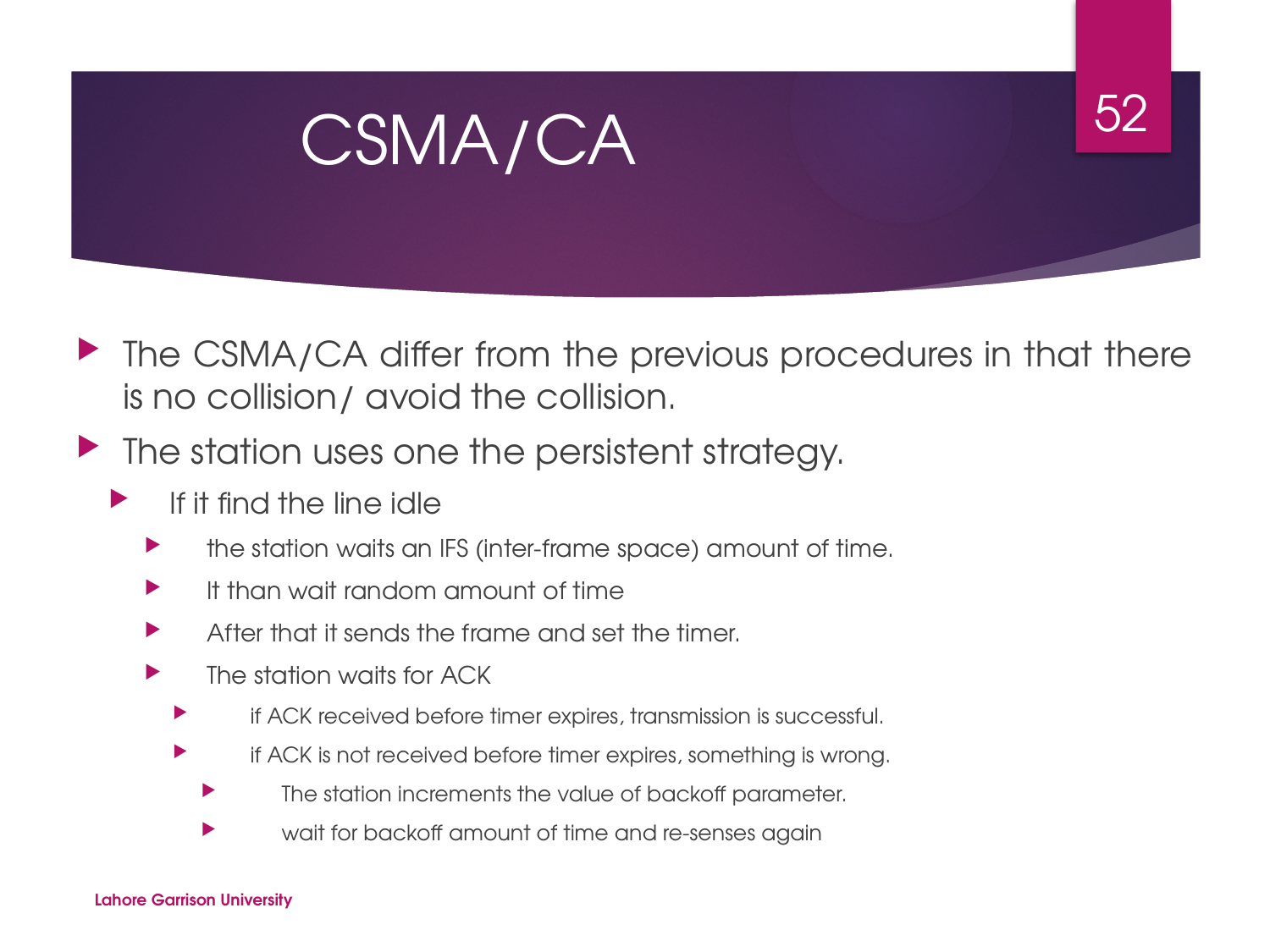

52
# CSMA/CA
The CSMA/CA differ from the previous procedures in that there is no collision/ avoid the collision.
The station uses one the persistent strategy.
If it find the line idle
the station waits an IFS (inter-frame space) amount of time.
It than wait random amount of time
After that it sends the frame and set the timer.
The station waits for ACK
 if ACK received before timer expires, transmission is successful.
 if ACK is not received before timer expires, something is wrong.
The station increments the value of backoff parameter.
wait for backoff amount of time and re-senses again

Lahore Garrison University